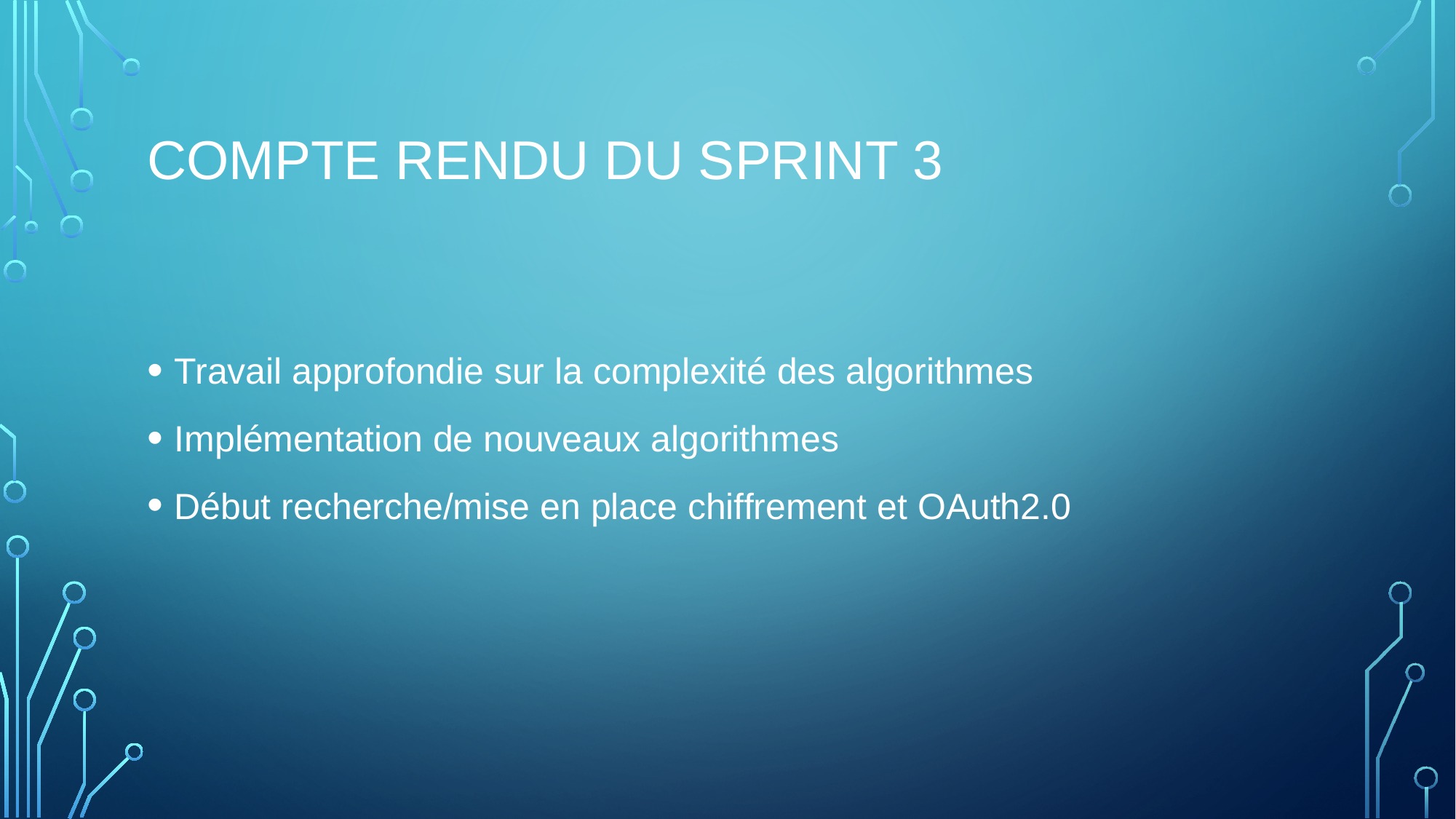

# COMPTE RENDU DU SPRINT 3
Travail approfondie sur la complexité des algorithmes
Implémentation de nouveaux algorithmes
Début recherche/mise en place chiffrement et OAuth2.0